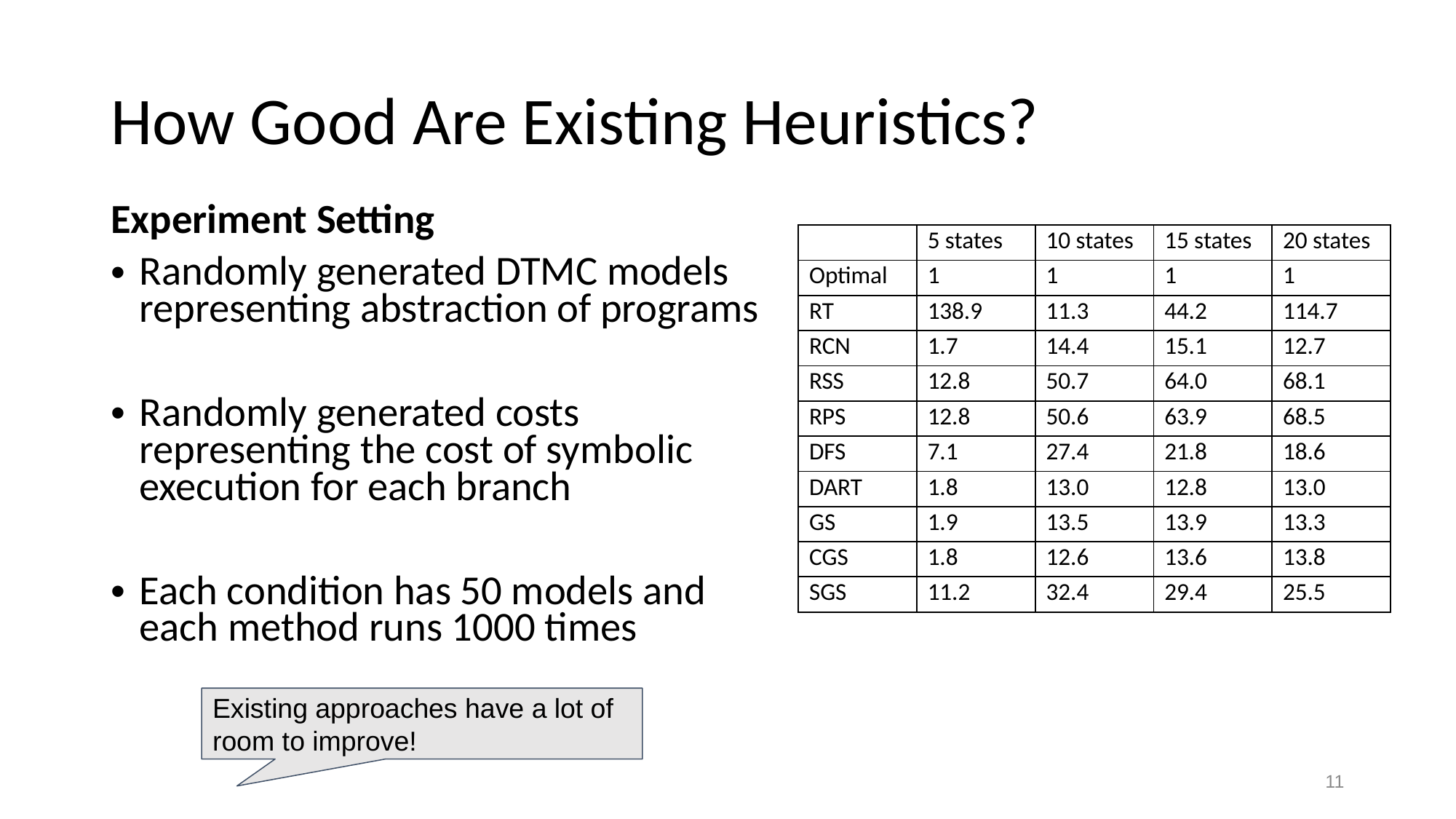

# How Good Are Existing Heuristics?
Experiment Setting
Randomly generated DTMC models representing abstraction of programs

Randomly generated costs representing the cost of symbolic execution for each branch

Each condition has 50 models and each method runs 1000 times

|  | 5 states | 10 states | 15 states | 20 states |
| --- | --- | --- | --- | --- |
| Optimal | 1 | 1 | 1 | 1 |
| RT | 138.9 | 11.3 | 44.2 | 114.7 |
| RCN | 1.7 | 14.4 | 15.1 | 12.7 |
| RSS | 12.8 | 50.7 | 64.0 | 68.1 |
| RPS | 12.8 | 50.6 | 63.9 | 68.5 |
| DFS | 7.1 | 27.4 | 21.8 | 18.6 |
| DART | 1.8 | 13.0 | 12.8 | 13.0 |
| GS | 1.9 | 13.5 | 13.9 | 13.3 |
| CGS | 1.8 | 12.6 | 13.6 | 13.8 |
| SGS | 11.2 | 32.4 | 29.4 | 25.5 |
Existing approaches have a lot of room to improve!
11